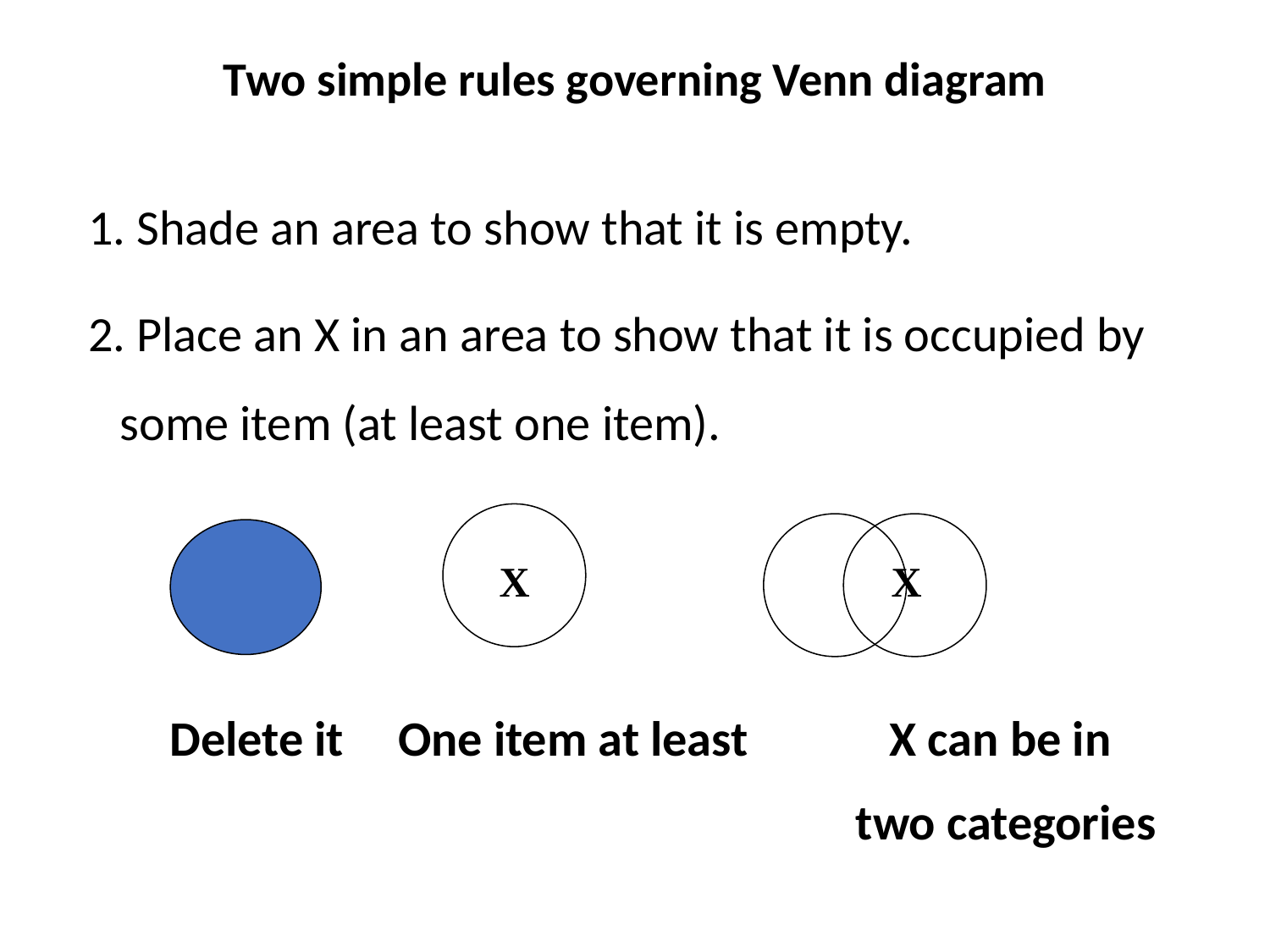

# Two simple rules governing Venn diagram
1. Shade an area to show that it is empty.
2. Place an X in an area to show that it is occupied by some item (at least one item).

X
X
Delete it
One item at least
X can be in
two categories